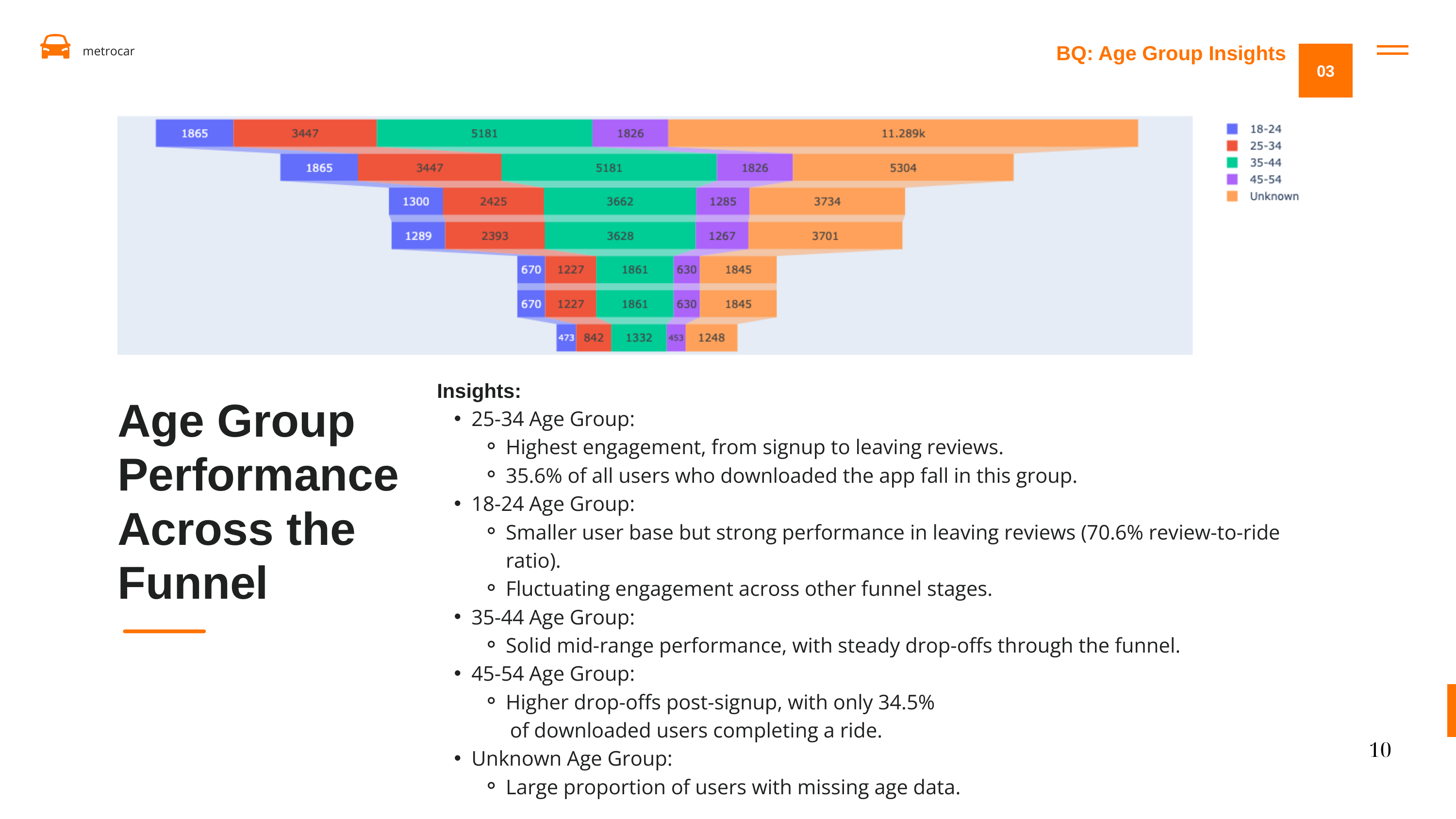

BQ: Age Group Insights
metrocar

03

Insights:
25-34 Age Group:
Highest engagement, from signup to leaving reviews.
35.6% of all users who downloaded the app fall in this group.
18-24 Age Group:
Smaller user base but strong performance in leaving reviews (70.6% review-to-ride ratio).
Fluctuating engagement across other funnel stages.
35-44 Age Group:
Solid mid-range performance, with steady drop-offs through the funnel.
45-54 Age Group:
Higher drop-offs post-signup, with only 34.5%
              of downloaded users completing a ride.
Unknown Age Group:
Large proportion of users with missing age data.

Age Group Performance Across the Funnel
Learn More

10